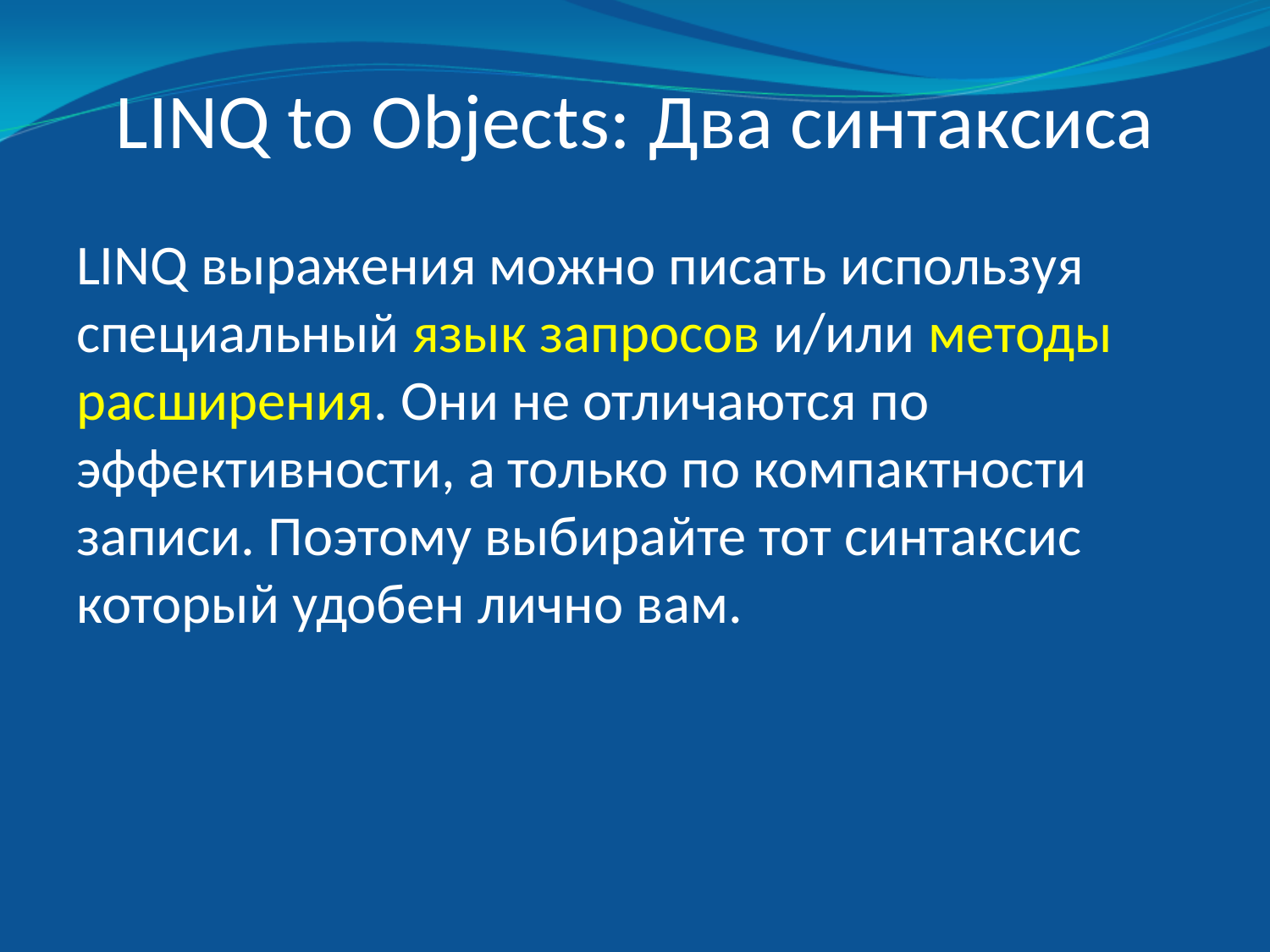

# LINQ to Objects: Два синтаксиса
LINQ выражения можно писать используя специальный язык запросов и/или методы расширения. Они не отличаются по эффективности, а только по компактности записи. Поэтому выбирайте тот синтаксис который удобен лично вам.